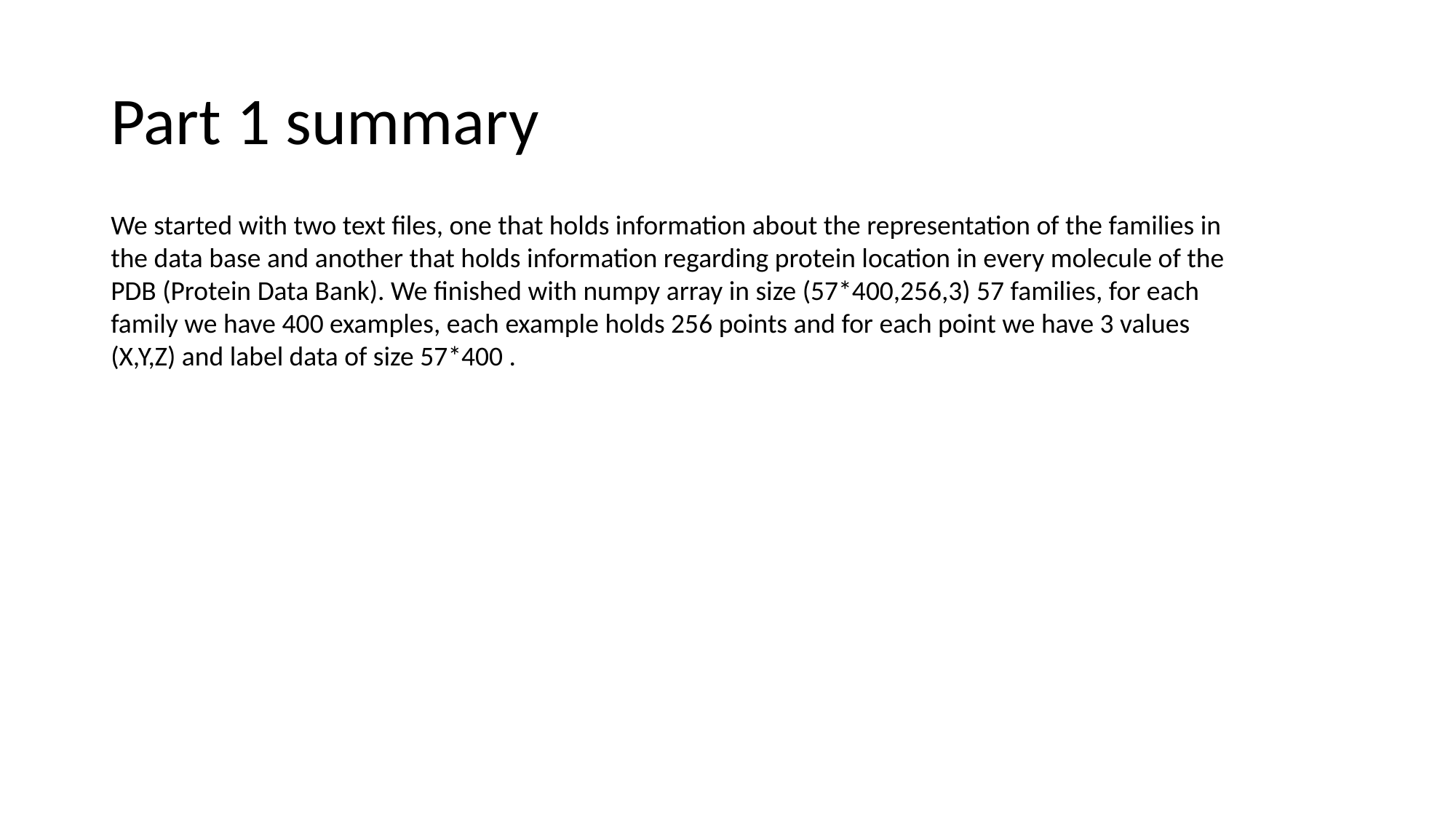

# Part 1 summary
We started with two text files, one that holds information about the representation of the families in the data base and another that holds information regarding protein location in every molecule of the PDB (Protein Data Bank). We finished with numpy array in size (57*400,256,3) 57 families, for each family we have 400 examples, each example holds 256 points and for each point we have 3 values (X,Y,Z) and label data of size 57*400 .